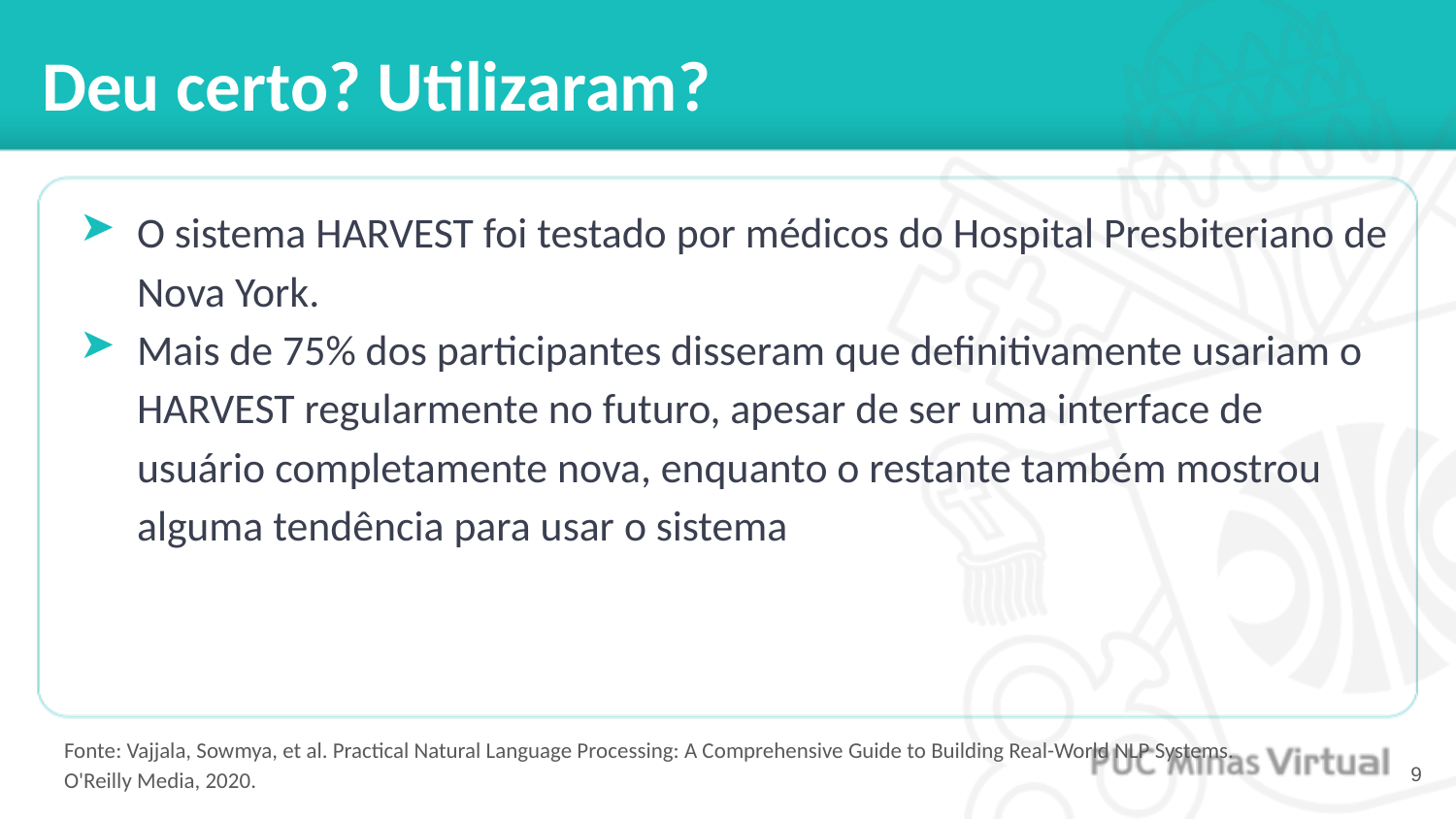

# Deu certo? Utilizaram?
O sistema HARVEST foi testado por médicos do Hospital Presbiteriano de Nova York.
Mais de 75% dos participantes disseram que definitivamente usariam o HARVEST regularmente no futuro, apesar de ser uma interface de usuário completamente nova, enquanto o restante também mostrou alguma tendência para usar o sistema
Fonte: Vajjala, Sowmya, et al. Practical Natural Language Processing: A Comprehensive Guide to Building Real-World NLP Systems. O'Reilly Media, 2020.
9